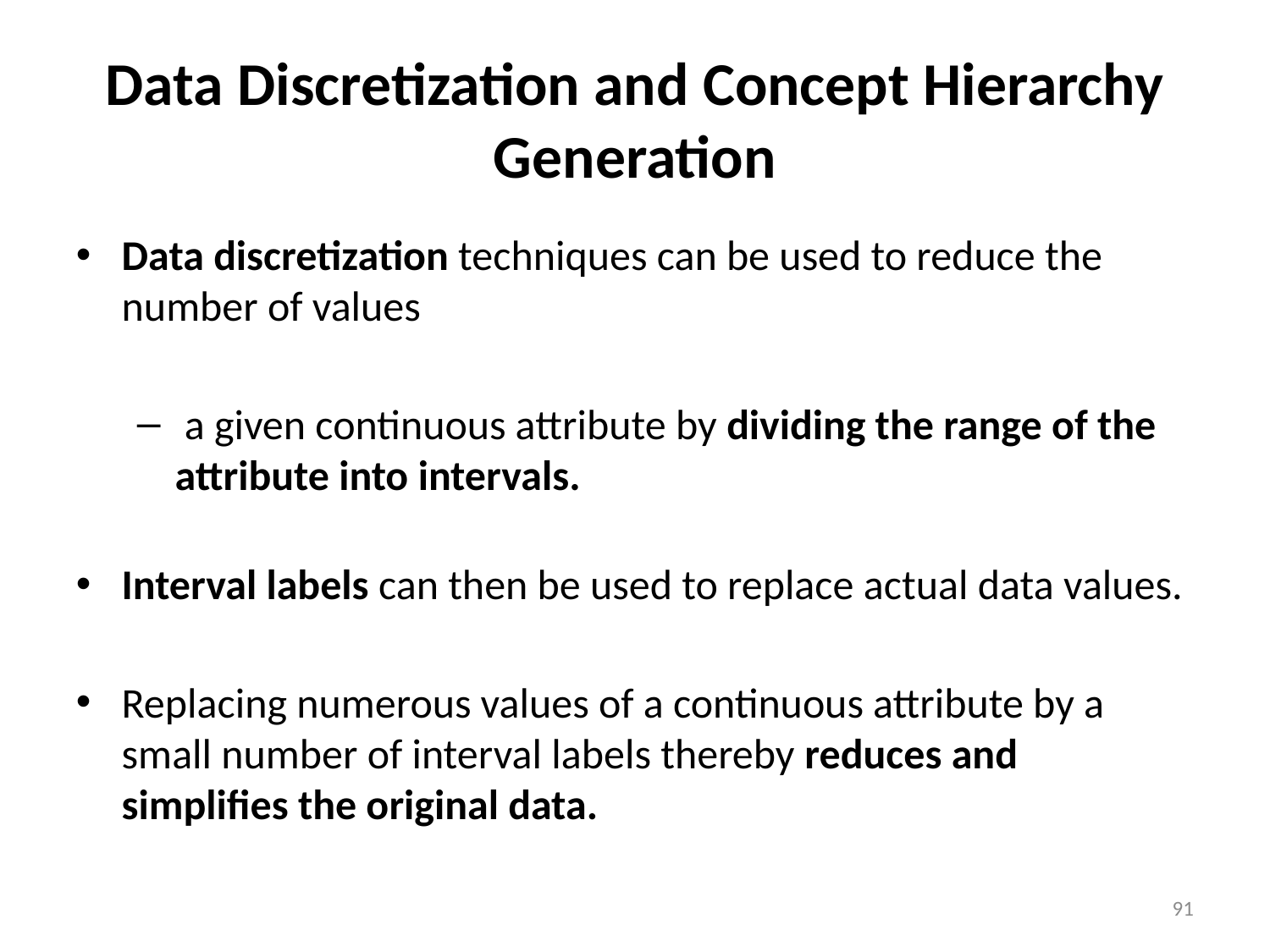

Data Discretization and Concept Hierarchy Generation
Data discretization techniques can be used to reduce the number of values

 a given continuous attribute by dividing the range of the attribute into intervals.

Interval labels can then be used to replace actual data values.

Replacing numerous values of a continuous attribute by a small number of interval labels thereby reduces and simplifies the original data.

91